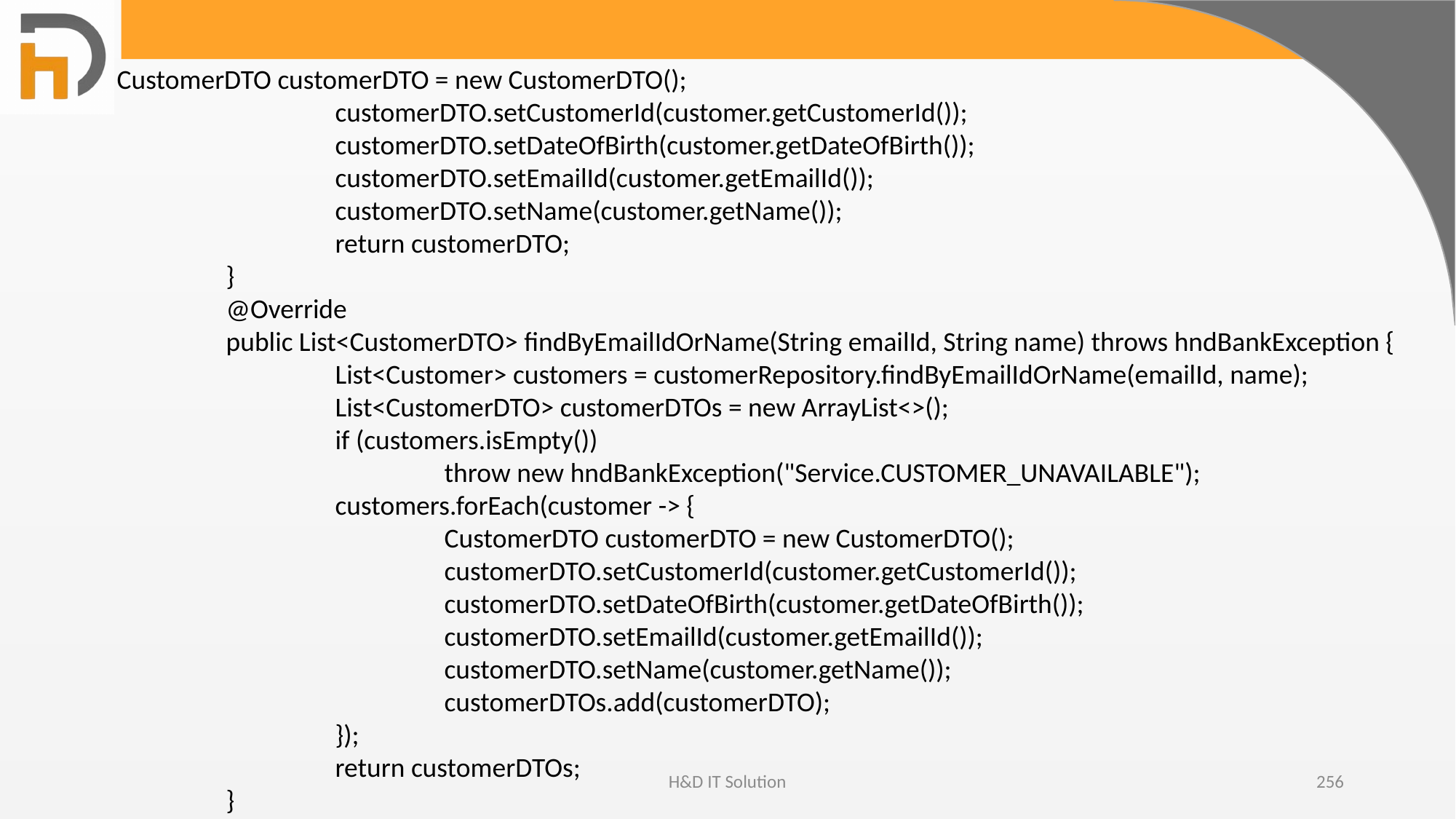

CustomerDTO customerDTO = new CustomerDTO();
		customerDTO.setCustomerId(customer.getCustomerId());
		customerDTO.setDateOfBirth(customer.getDateOfBirth());
		customerDTO.setEmailId(customer.getEmailId());
		customerDTO.setName(customer.getName());
		return customerDTO;
	}
	@Override
	public List<CustomerDTO> findByEmailIdOrName(String emailId, String name) throws hndBankException {
		List<Customer> customers = customerRepository.findByEmailIdOrName(emailId, name);
		List<CustomerDTO> customerDTOs = new ArrayList<>();
		if (customers.isEmpty())
			throw new hndBankException("Service.CUSTOMER_UNAVAILABLE");
		customers.forEach(customer -> {
			CustomerDTO customerDTO = new CustomerDTO();
			customerDTO.setCustomerId(customer.getCustomerId());
			customerDTO.setDateOfBirth(customer.getDateOfBirth());
			customerDTO.setEmailId(customer.getEmailId());
			customerDTO.setName(customer.getName());
			customerDTOs.add(customerDTO);
		});
		return customerDTOs;
	}

H&D IT Solution
256